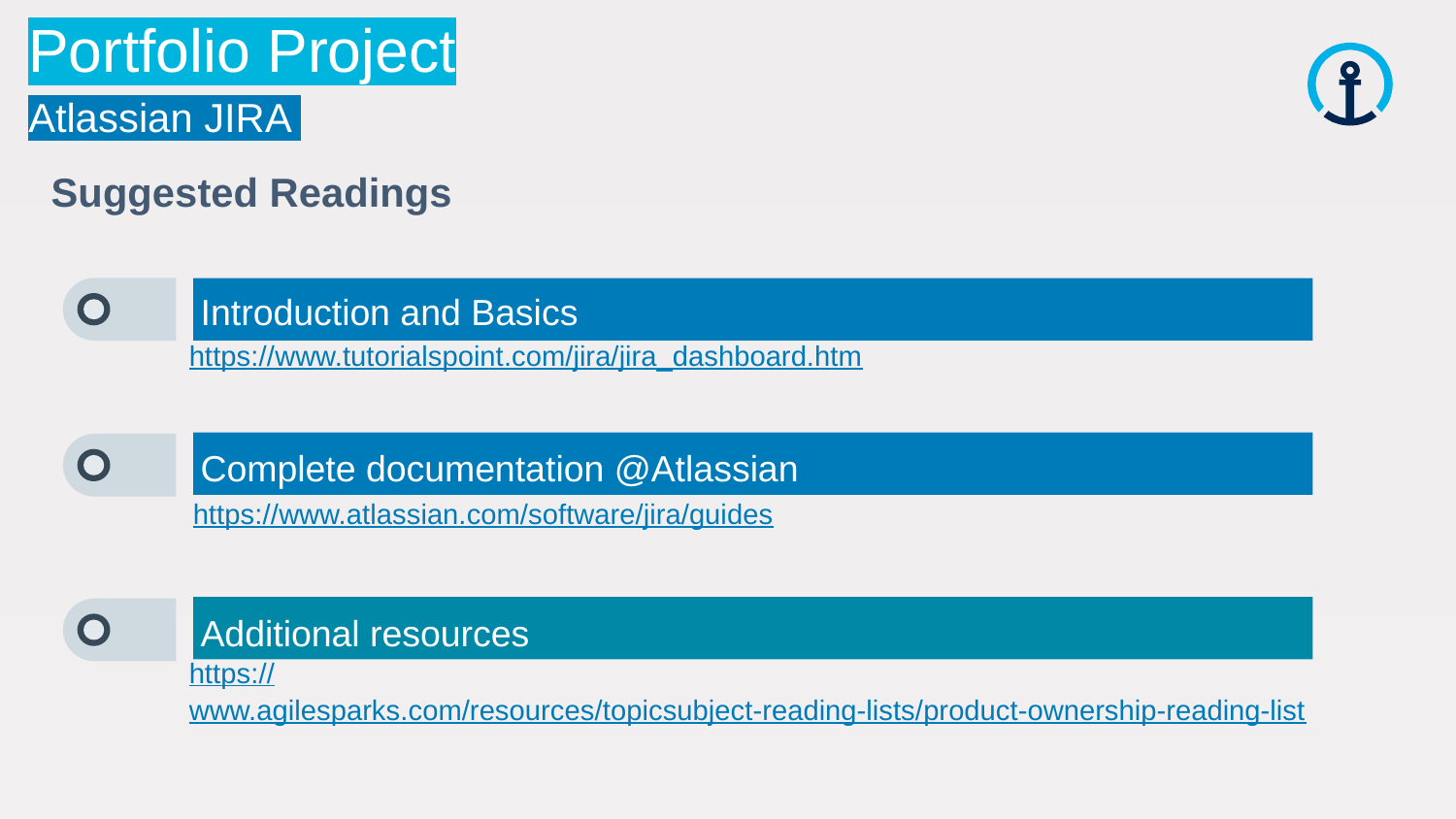

Portfolio Project
Atlassian JIRA
 Suggested Readings

Introduction and Basics

https://www.tutorialspoint.com/jira/jira_dashboard.htm

Complete documentation @Atlassian
https://www.atlassian.com/software/jira/guides

Additional resources
https://www.agilesparks.com/resources/topicsubject-reading-lists/product-ownership-reading-list